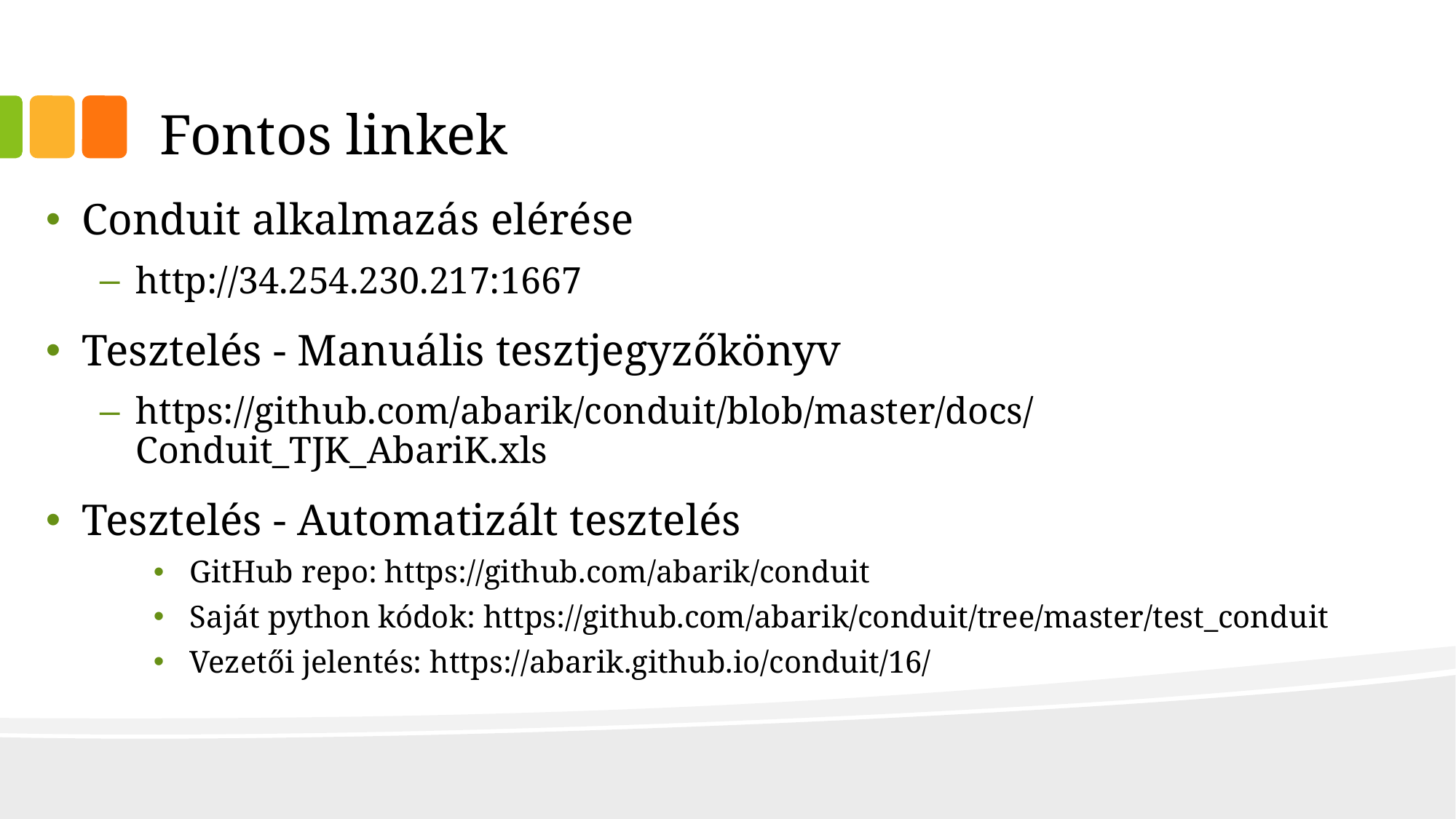

# Fontos linkek
Conduit alkalmazás elérése
http://34.254.230.217:1667
Tesztelés - Manuális tesztjegyzőkönyv
https://github.com/abarik/conduit/blob/master/docs/Conduit_TJK_AbariK.xls
Tesztelés - Automatizált tesztelés
GitHub repo: https://github.com/abarik/conduit
Saját python kódok: https://github.com/abarik/conduit/tree/master/test_conduit
Vezetői jelentés: https://abarik.github.io/conduit/16/